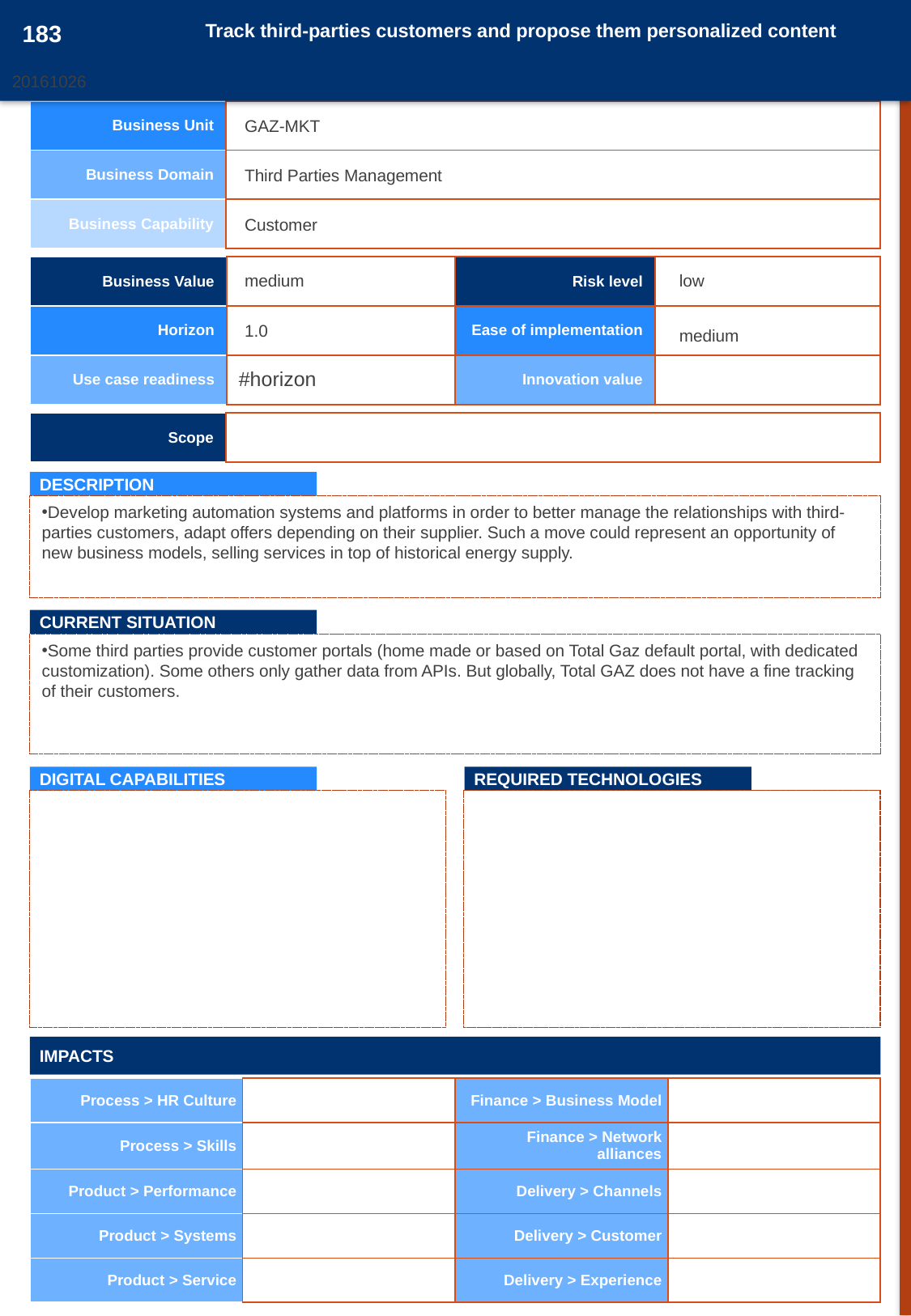

183
Track third-parties customers and propose them personalized content
20161026
20161050

| Business Unit |  |
| --- | --- |
| Business Domain |  |
| Business Capability |  |
GAZ-MKT
Third Parties Management
Customer
| Business Value |  | Risk level |  |
| --- | --- | --- | --- |
| Horizon |  | Ease of implementation |  |
| Use case readiness | #horizon | Innovation value |  |
medium
low
1.0
medium

| Scope |  |
| --- | --- |

DESCRIPTION
Develop marketing automation systems and platforms in order to better manage the relationships with third-parties customers, adapt offers depending on their supplier. Such a move could represent an opportunity of new business models, selling services in top of historical energy supply.
CURRENT SITUATION
Some third parties provide customer portals (home made or based on Total Gaz default portal, with dedicated customization). Some others only gather data from APIs. But globally, Total GAZ does not have a fine tracking of their customers.
DIGITAL CAPABILITIES
REQUIRED TECHNOLOGIES

IMPACTS

| Process > HR Culture |  | Finance > Business Model |  |
| --- | --- | --- | --- |
| Process > Skills |  | Finance > Network alliances |  |
| Product > Performance |  | Delivery > Channels |  |
| Product > Systems |  | Delivery > Customer |  |
| Product > Service |  | Delivery > Experience |  |